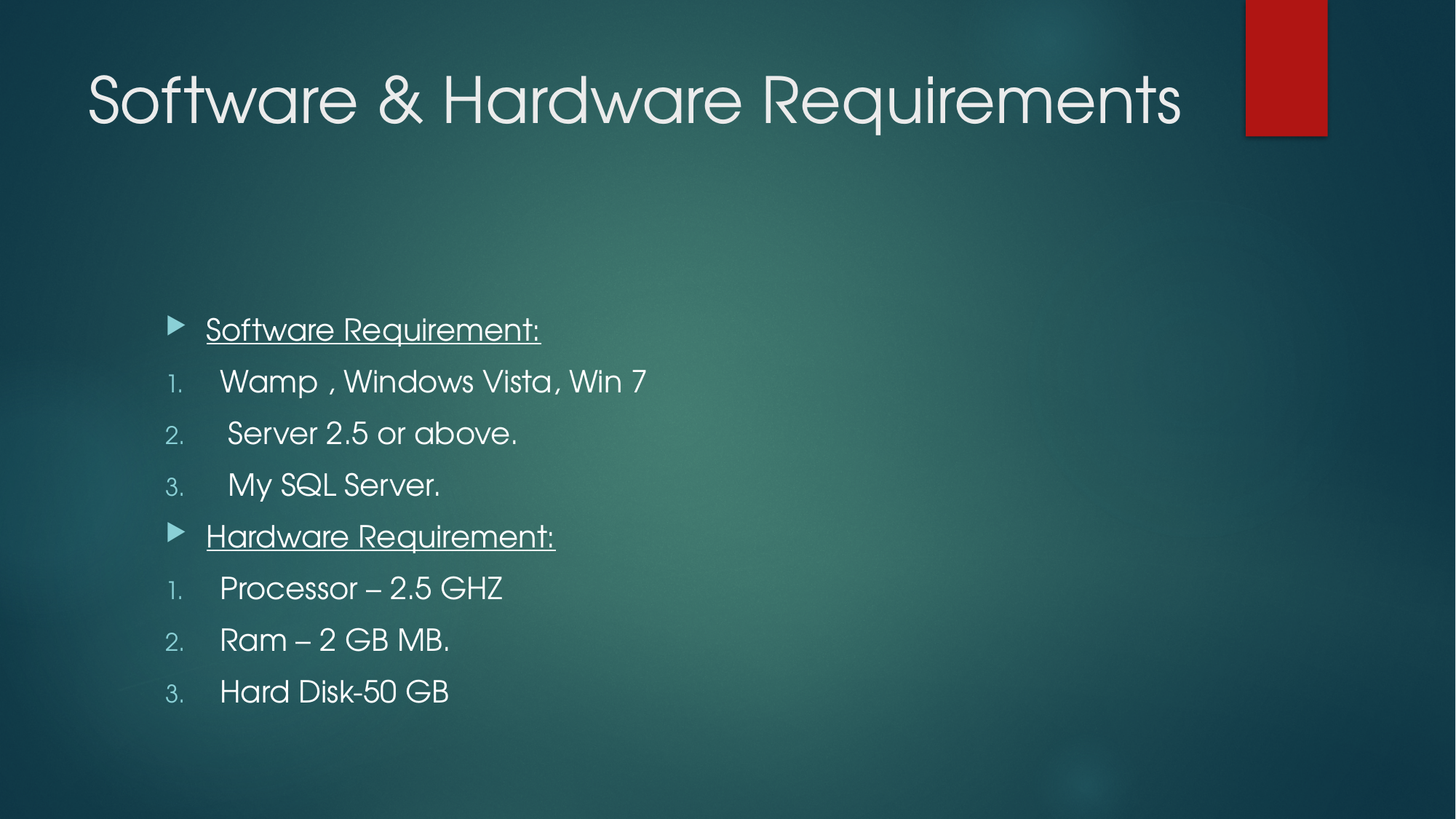

# Software & Hardware Requirements
Software Requirement:
Wamp , Windows Vista, Win 7
 Server 2.5 or above.
 My SQL Server.
Hardware Requirement:
Processor – 2.5 GHZ
Ram – 2 GB MB.
Hard Disk-50 GB